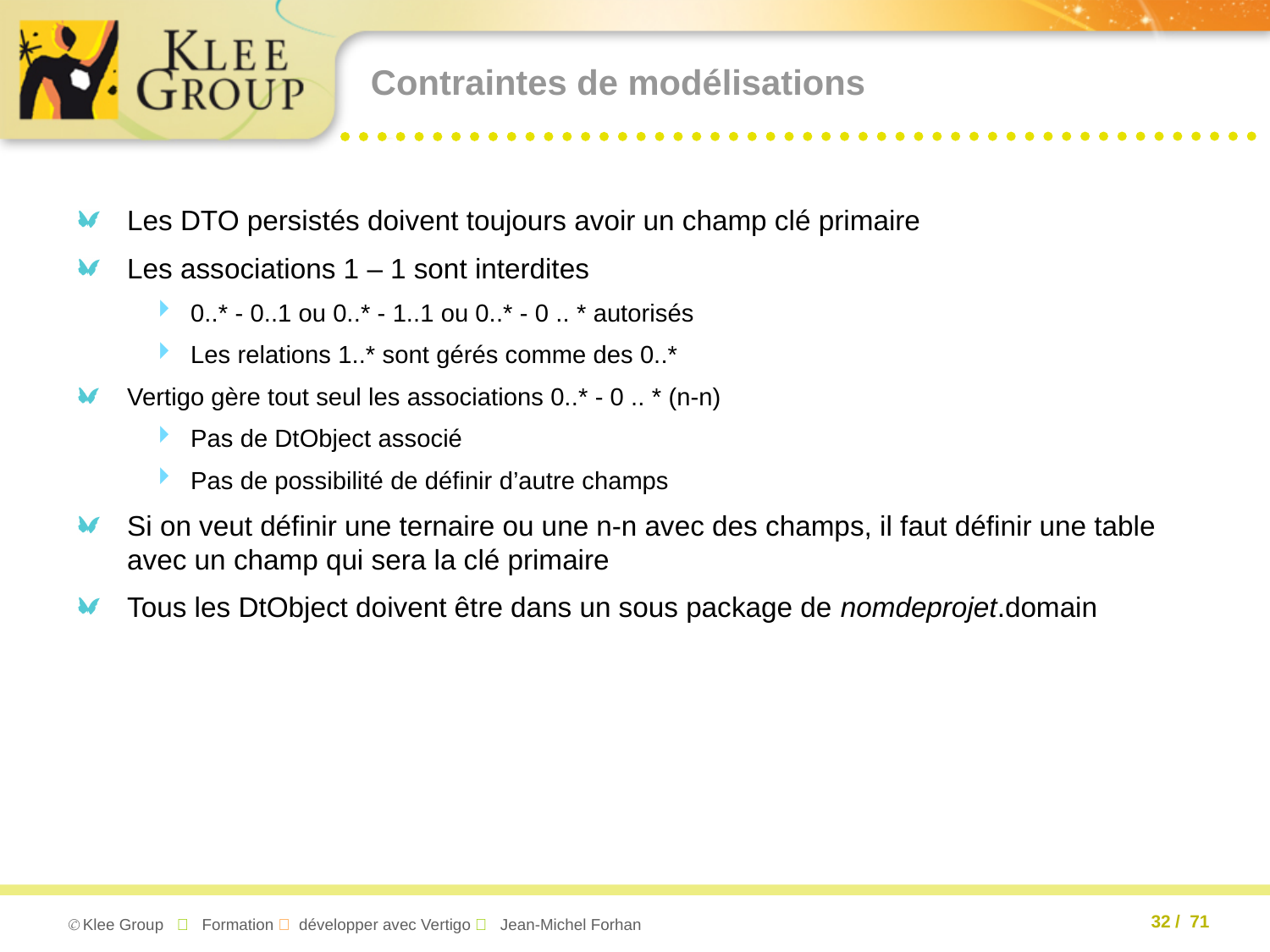

# Contraintes de modélisations
Les DTO persistés doivent toujours avoir un champ clé primaire
Les associations 1 – 1 sont interdites
0..* - 0..1 ou 0..* - 1..1 ou 0..* - 0 .. * autorisés
Les relations 1..* sont gérés comme des 0..*
Vertigo gère tout seul les associations 0..* - 0 .. * (n-n)
Pas de DtObject associé
Pas de possibilité de définir d’autre champs
Si on veut définir une ternaire ou une n-n avec des champs, il faut définir une table avec un champ qui sera la clé primaire
Tous les DtObject doivent être dans un sous package de nomdeprojet.domain